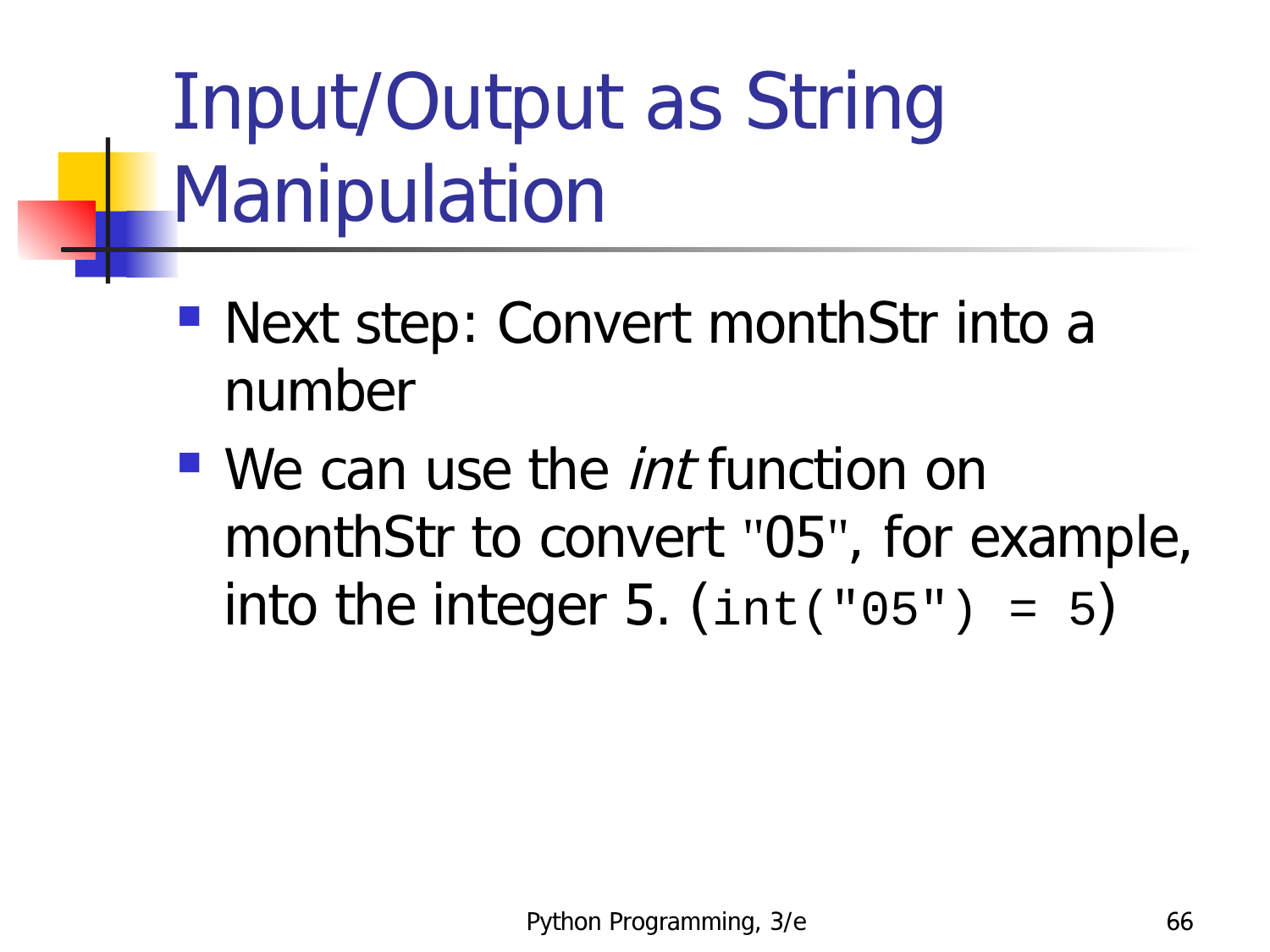

# Input/Output as String Manipulation
Next step: Convert monthStr into a number
We can use the int function on monthStr to convert "05", for example, into the integer 5. (int("05") = 5)
Python Programming, 3/e
66